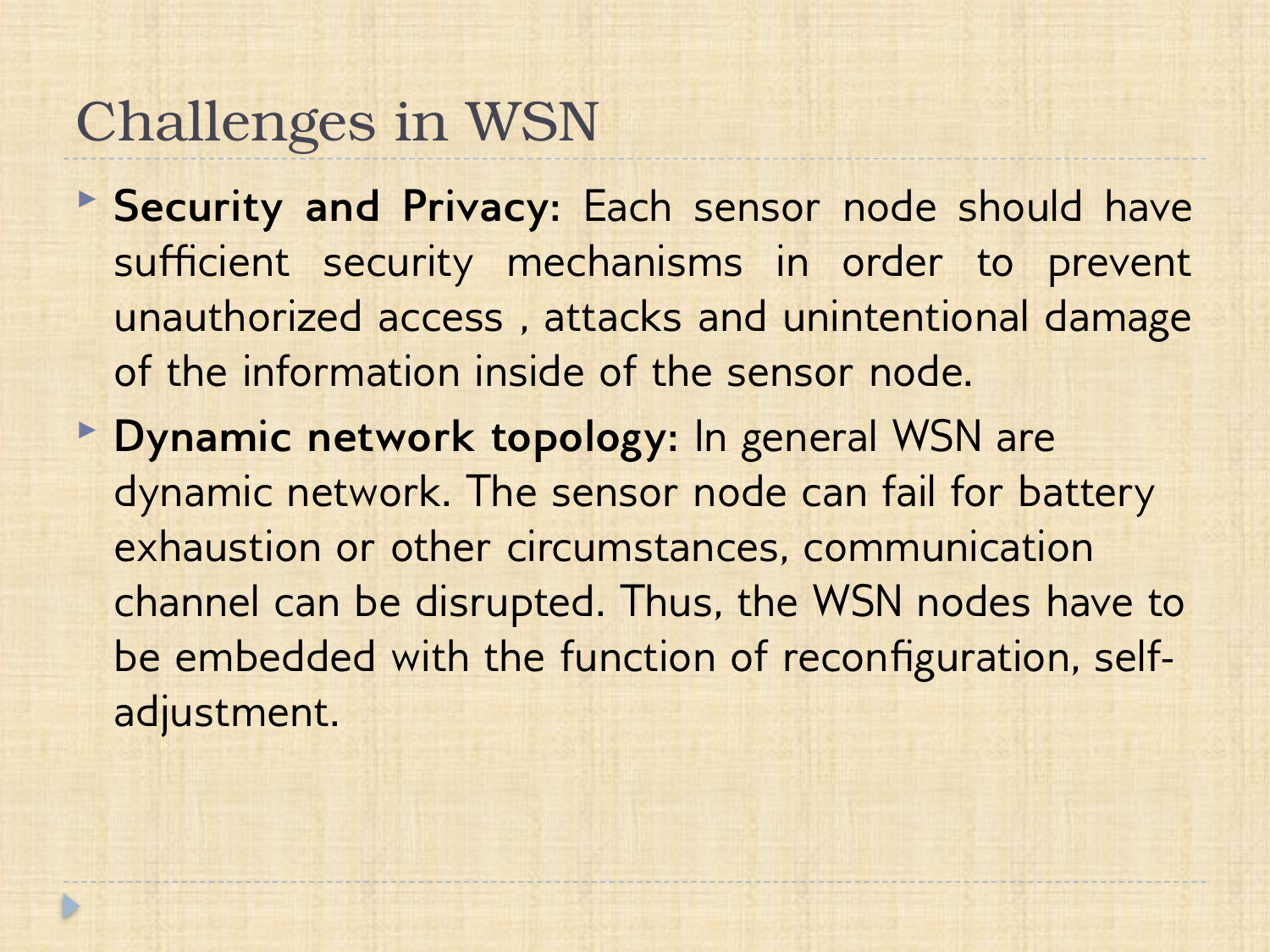

# Challenges in WSN
Security and Privacy: Each sensor node should have sufficient security mechanisms in order to prevent unauthorized access , attacks and unintentional damage of the information inside of the sensor node.
Dynamic network topology: In general WSN are dynamic network. The sensor node can fail for battery exhaustion or other circumstances, communication channel can be disrupted. Thus, the WSN nodes have to be embedded with the function of reconfiguration, self-adjustment.